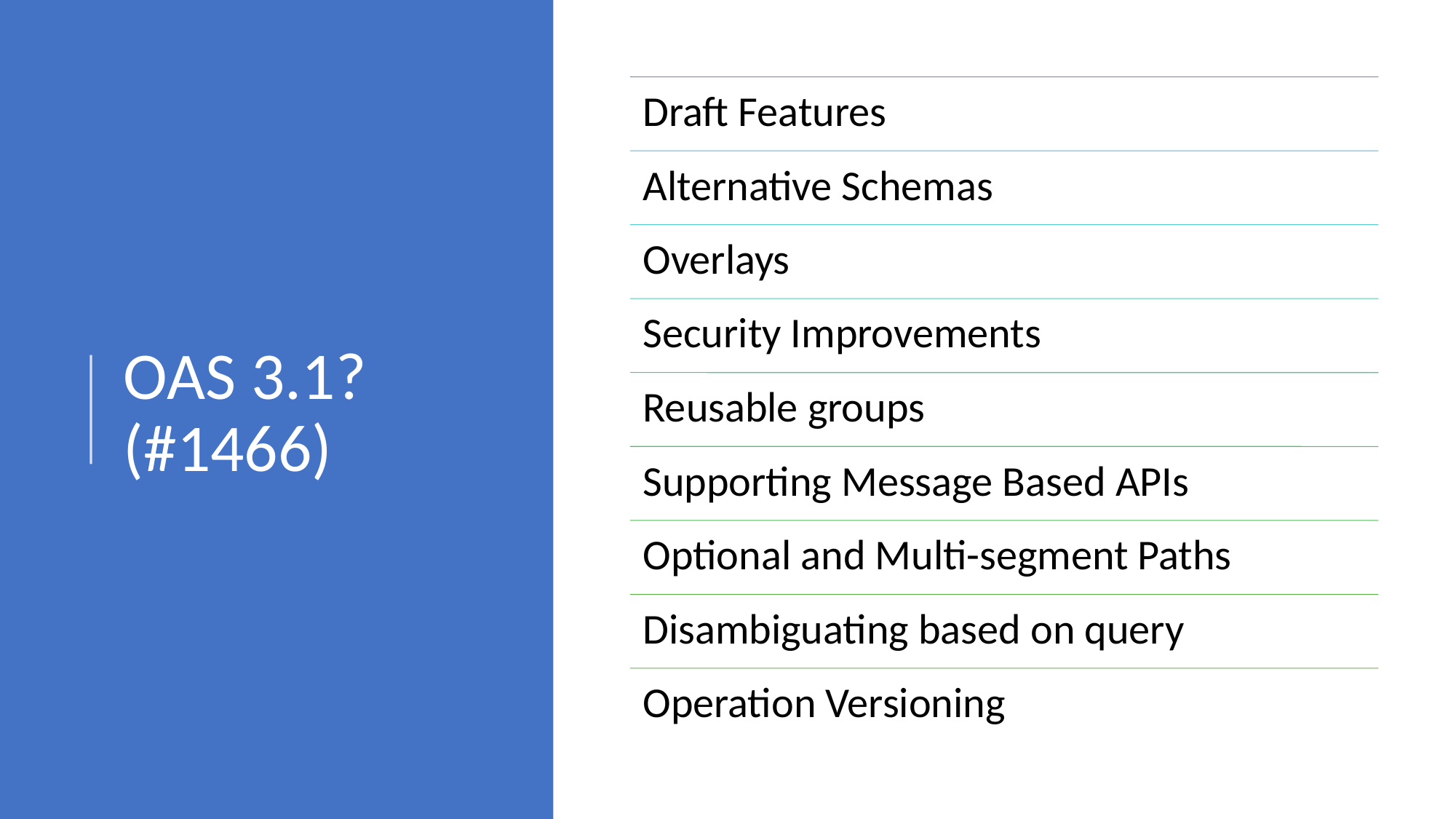

Draft Features
Alternative Schemas
Overlays
Security Improvements
Reusable groups
Supporting Message Based APIs
Optional and Multi-segment Paths
Disambiguating based on query
Operation Versioning
# OAS 3.1? (#1466)